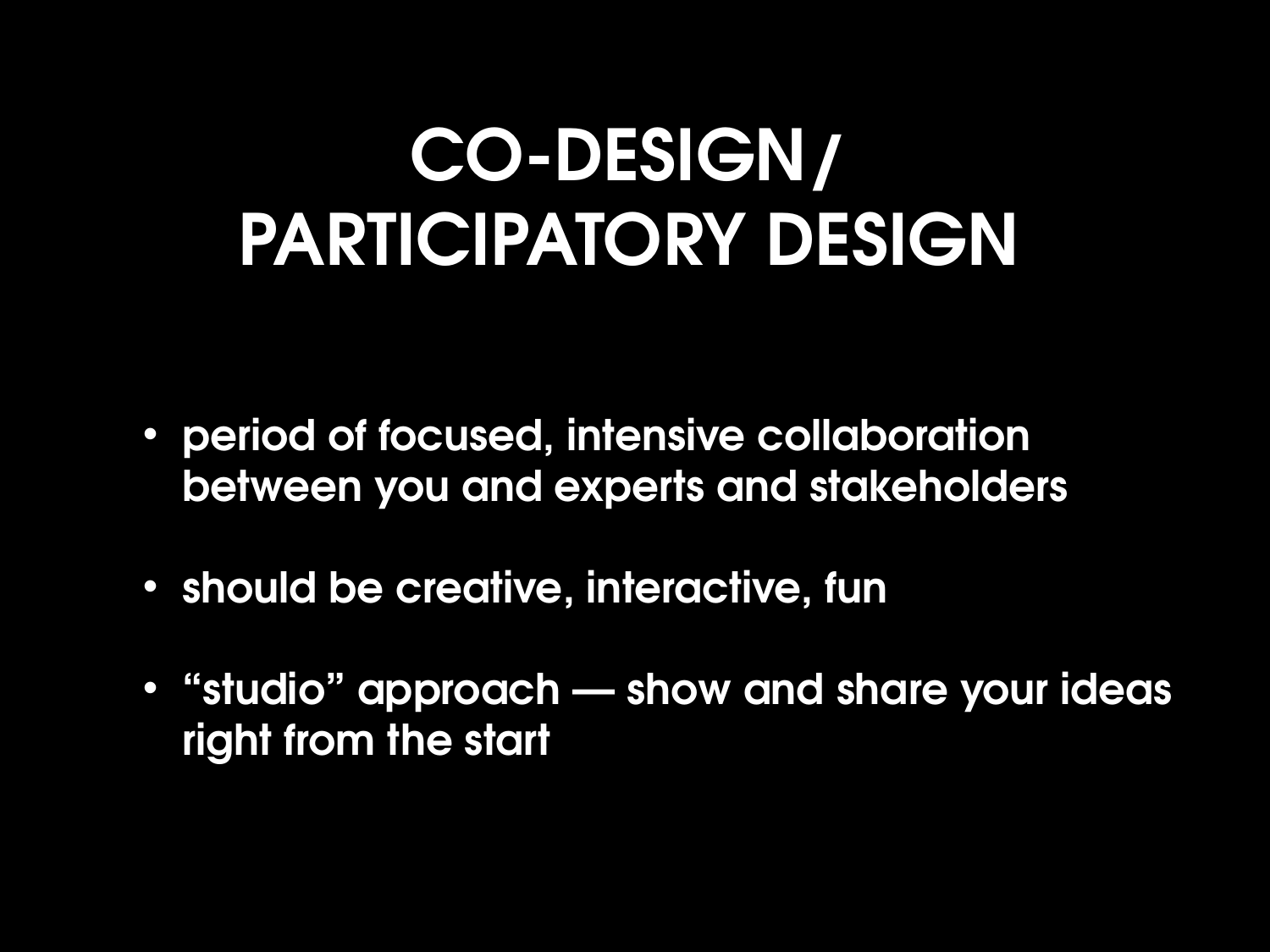

# Co-design/ participatory design

period of focused, intensive collaboration between you and experts and stakeholders

should be creative, interactive, fun

“studio” approach — show and share your ideas right from the start